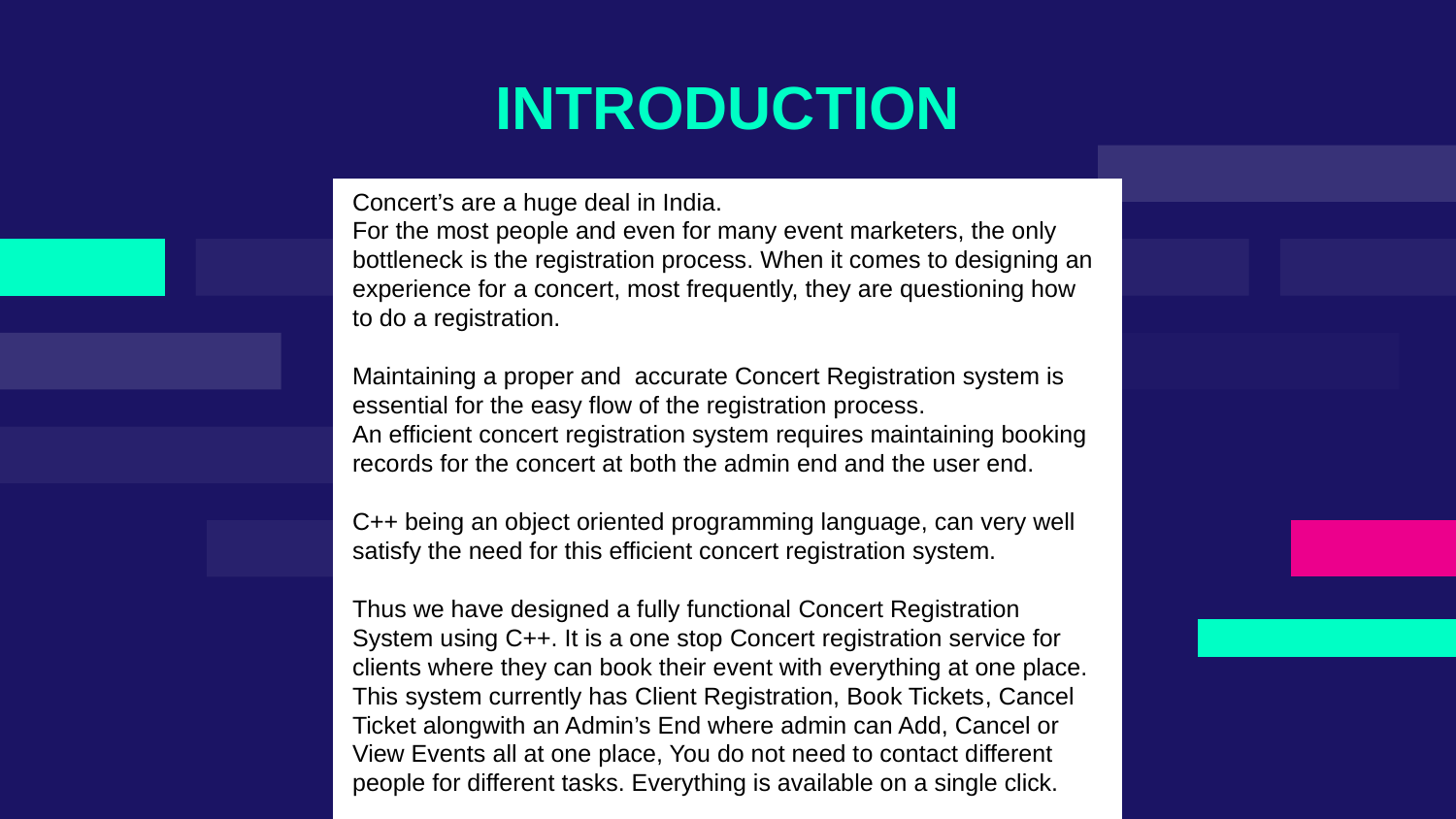

# INTRODUCTION
Concert’s are a huge deal in India.
For the most people and even for many event marketers, the only bottleneck is the registration process. When it comes to designing an experience for a concert, most frequently, they are questioning how to do a registration.

Maintaining a proper and  accurate Concert Registration system is essential for the easy flow of the registration process.
An efficient concert registration system requires maintaining booking records for the concert at both the admin end and the user end.

C++ being an object oriented programming language, can very well satisfy the need for this efficient concert registration system.

Thus we have designed a fully functional Concert Registration System using C++. It is a one stop Concert registration service for clients where they can book their event with everything at one place. This system currently has Client Registration, Book Tickets, Cancel Ticket alongwith an Admin’s End where admin can Add, Cancel or View Events all at one place, You do not need to contact different people for different tasks. Everything is available on a single click.